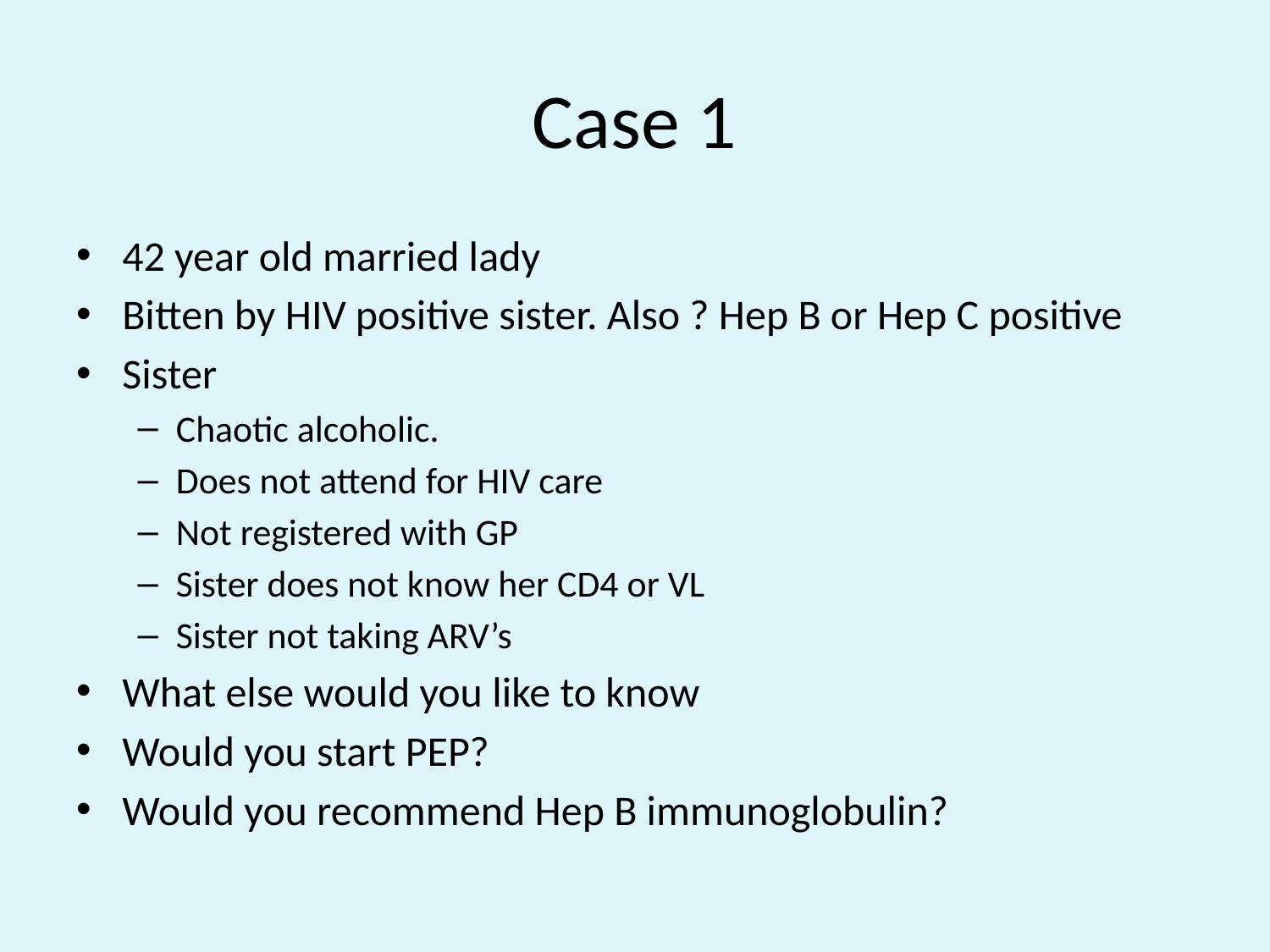

# Case 1
42 year old married lady
Bitten by HIV positive sister. Also ? Hep B or Hep C positive
Sister
Chaotic alcoholic.
Does not attend for HIV care
Not registered with GP
Sister does not know her CD4 or VL
Sister not taking ARV’s
What else would you like to know
Would you start PEP?
Would you recommend Hep B immunoglobulin?